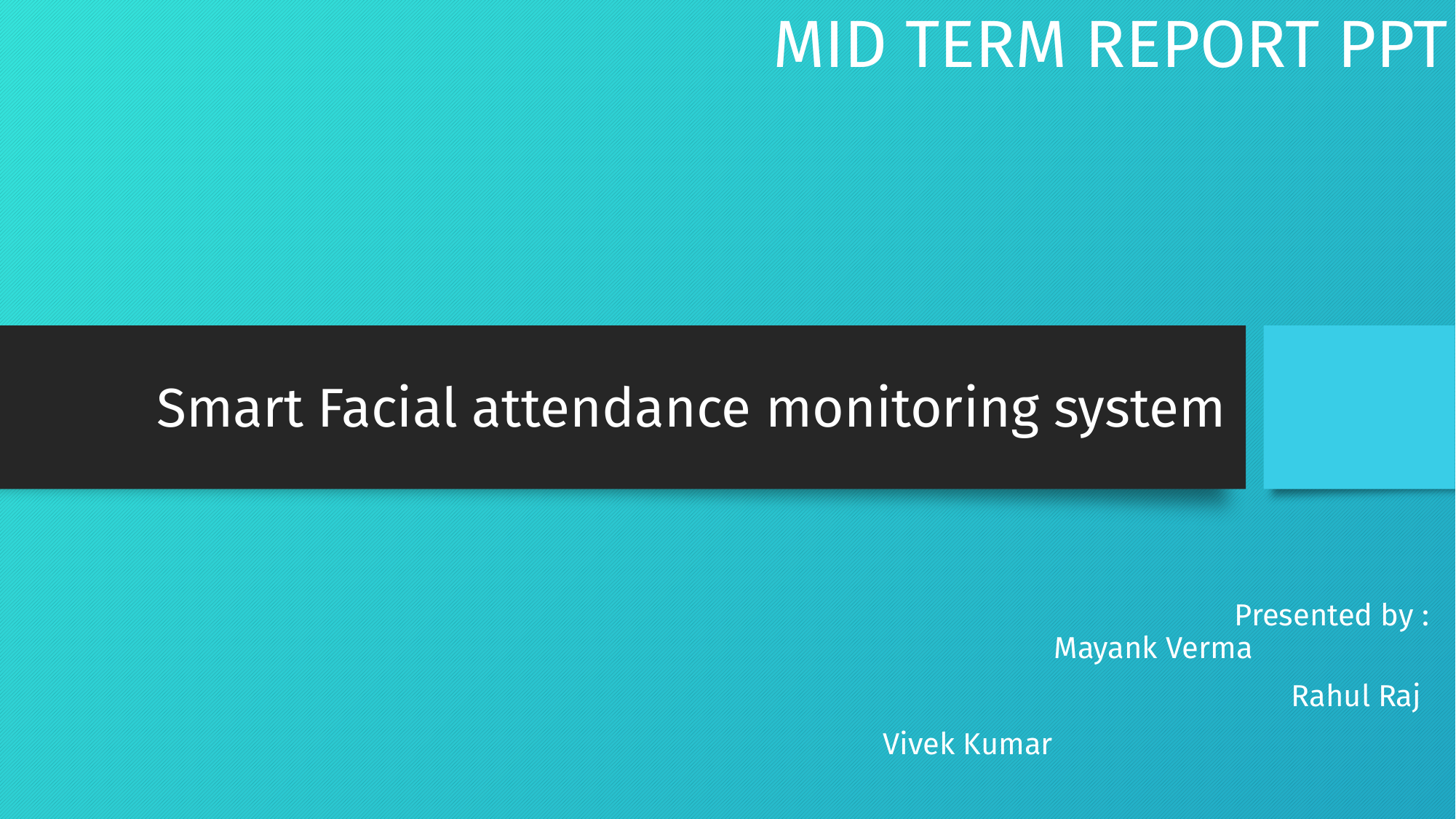

MID TERM REPORT PPT
# Smart Facial attendance monitoring system
                                                                                                       Presented by : Mayank Verma
Rahul Raj
Vivek Kumar